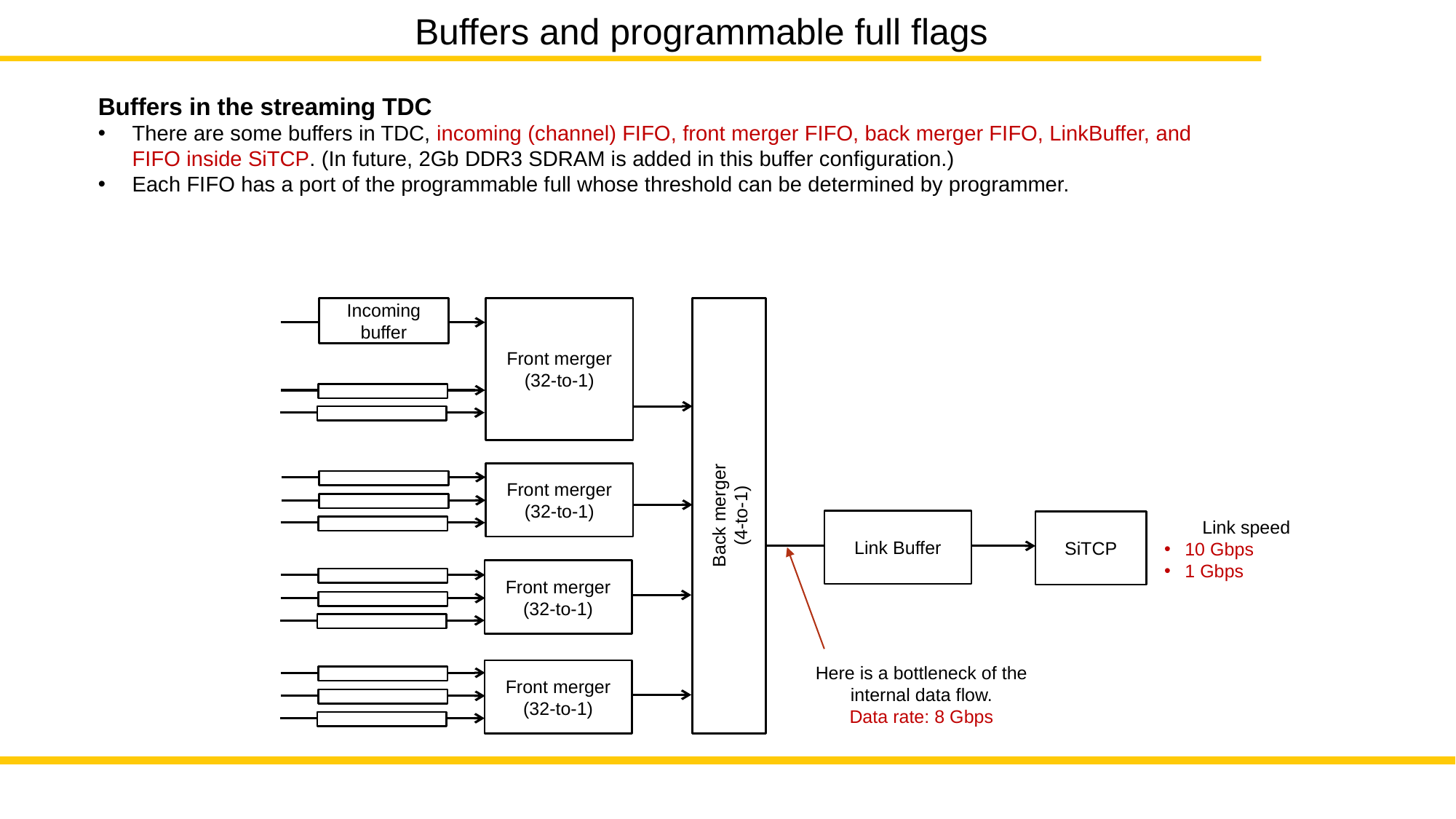

Buffers and programmable full flags
Buffers in the streaming TDC
There are some buffers in TDC, incoming (channel) FIFO, front merger FIFO, back merger FIFO, LinkBuffer, and FIFO inside SiTCP. (In future, 2Gb DDR3 SDRAM is added in this buffer configuration.)
Each FIFO has a port of the programmable full whose threshold can be determined by programmer.
Front merger
(32-to-1)
Incoming
buffer

Front merger
(32-to-1)

Back merger
(4-to-1)

Link Buffer
Link speed
10 Gbps
1 Gbps
SiTCP

Front merger
(32-to-1)

Here is a bottleneck of the internal data flow.
Data rate: 8 Gbps
Front merger
(32-to-1)